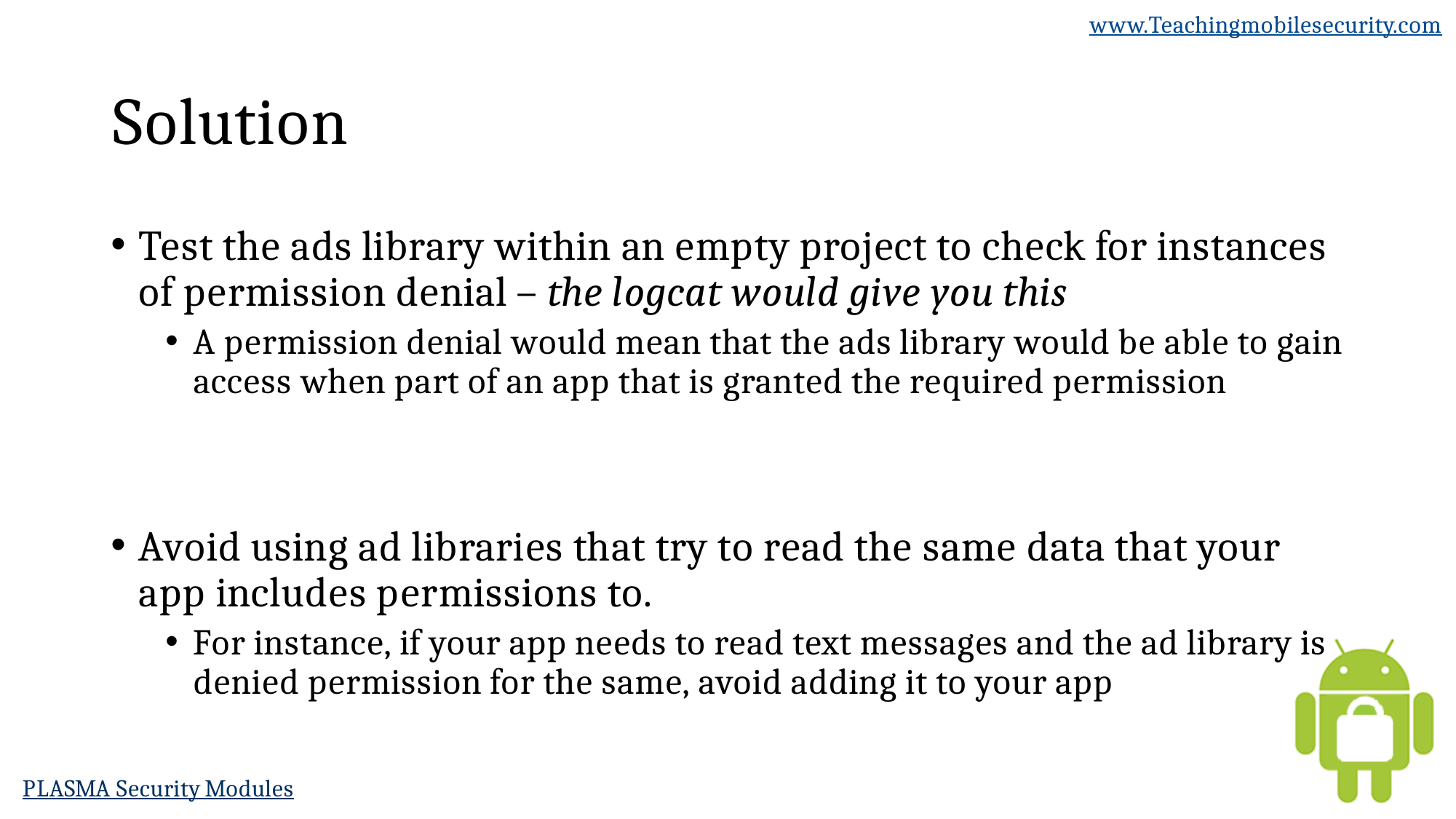

# Solution
Test the ads library within an empty project to check for instances of permission denial – the logcat would give you this
A permission denial would mean that the ads library would be able to gain access when part of an app that is granted the required permission

Avoid using ad libraries that try to read the same data that your app includes permissions to.
For instance, if your app needs to read text messages and the ad library is denied permission for the same, avoid adding it to your app